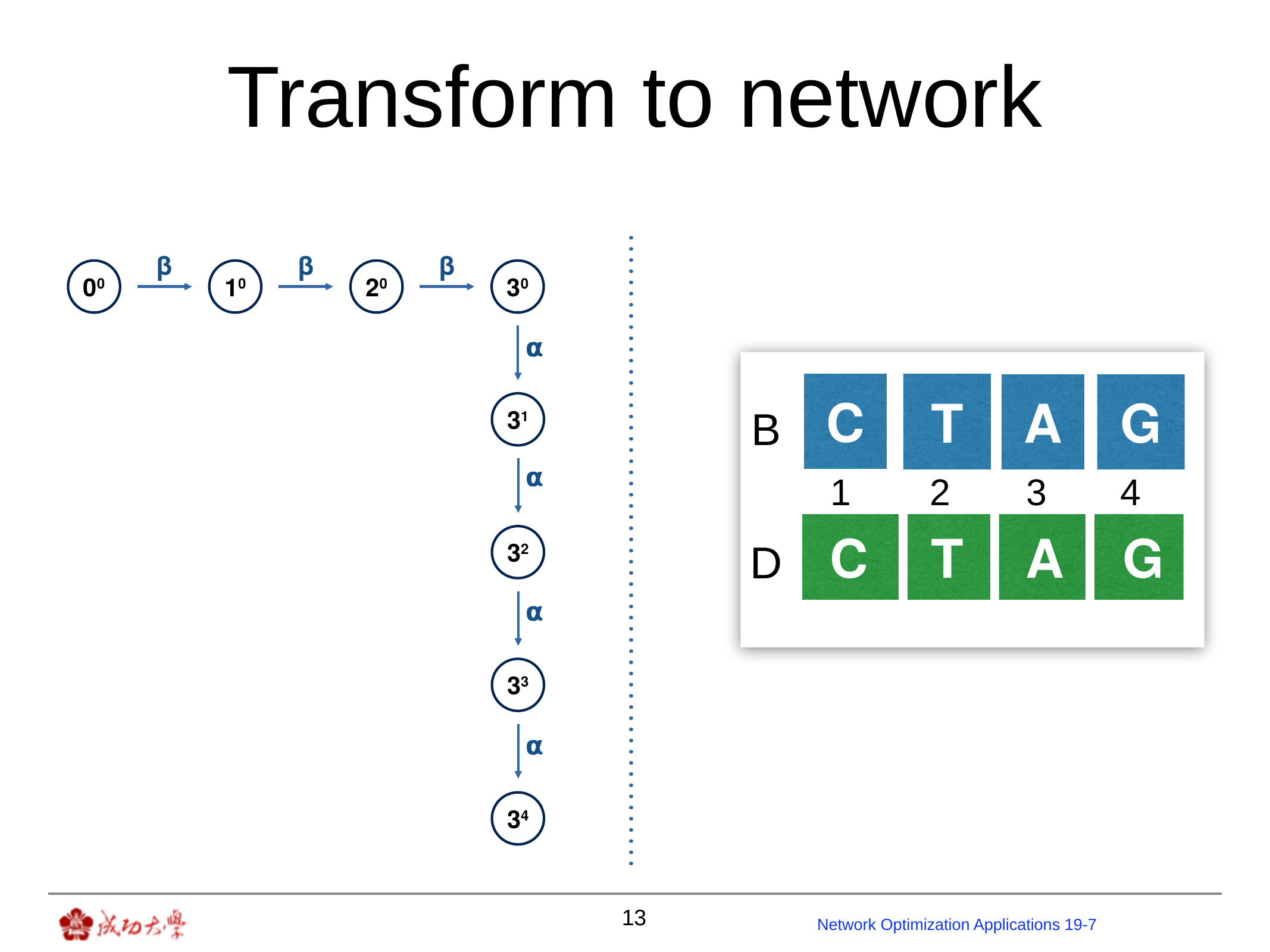

# Transform to network

β
β
β
00
10
20
30

𝝰

C
T
A
G

A
G
T
T
31
B
𝝰

1
2
3
4

C
T
A
G
32
D
𝝰

33

𝝰
34
13